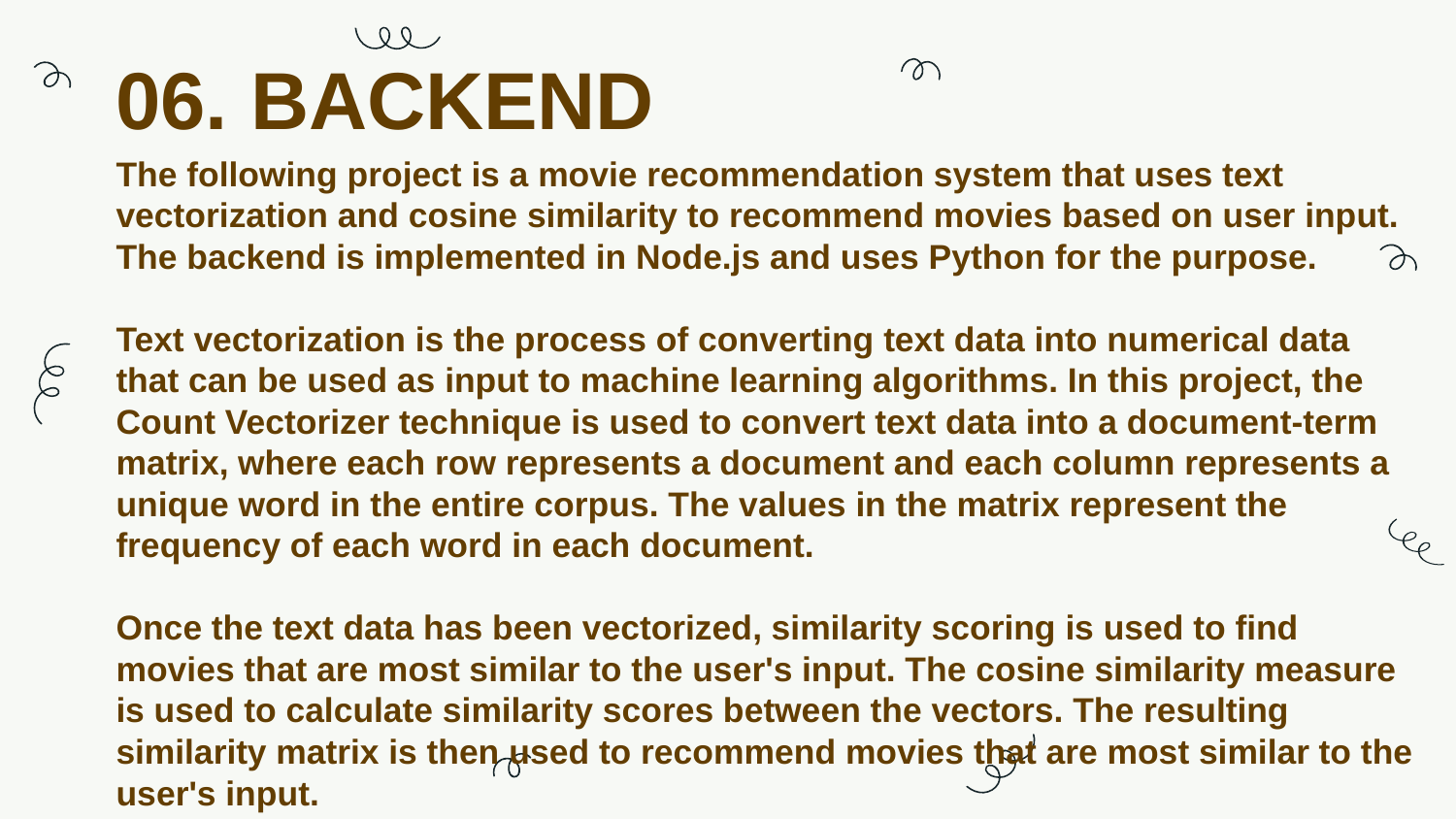

# 06. BACKEND
The following project is a movie recommendation system that uses text vectorization and cosine similarity to recommend movies based on user input. The backend is implemented in Node.js and uses Python for the purpose.

Text vectorization is the process of converting text data into numerical data that can be used as input to machine learning algorithms. In this project, the Count Vectorizer technique is used to convert text data into a document-term matrix, where each row represents a document and each column represents a unique word in the entire corpus. The values in the matrix represent the frequency of each word in each document.

Once the text data has been vectorized, similarity scoring is used to find movies that are most similar to the user's input. The cosine similarity measure is used to calculate similarity scores between the vectors. The resulting similarity matrix is then used to recommend movies that are most similar to the user's input.